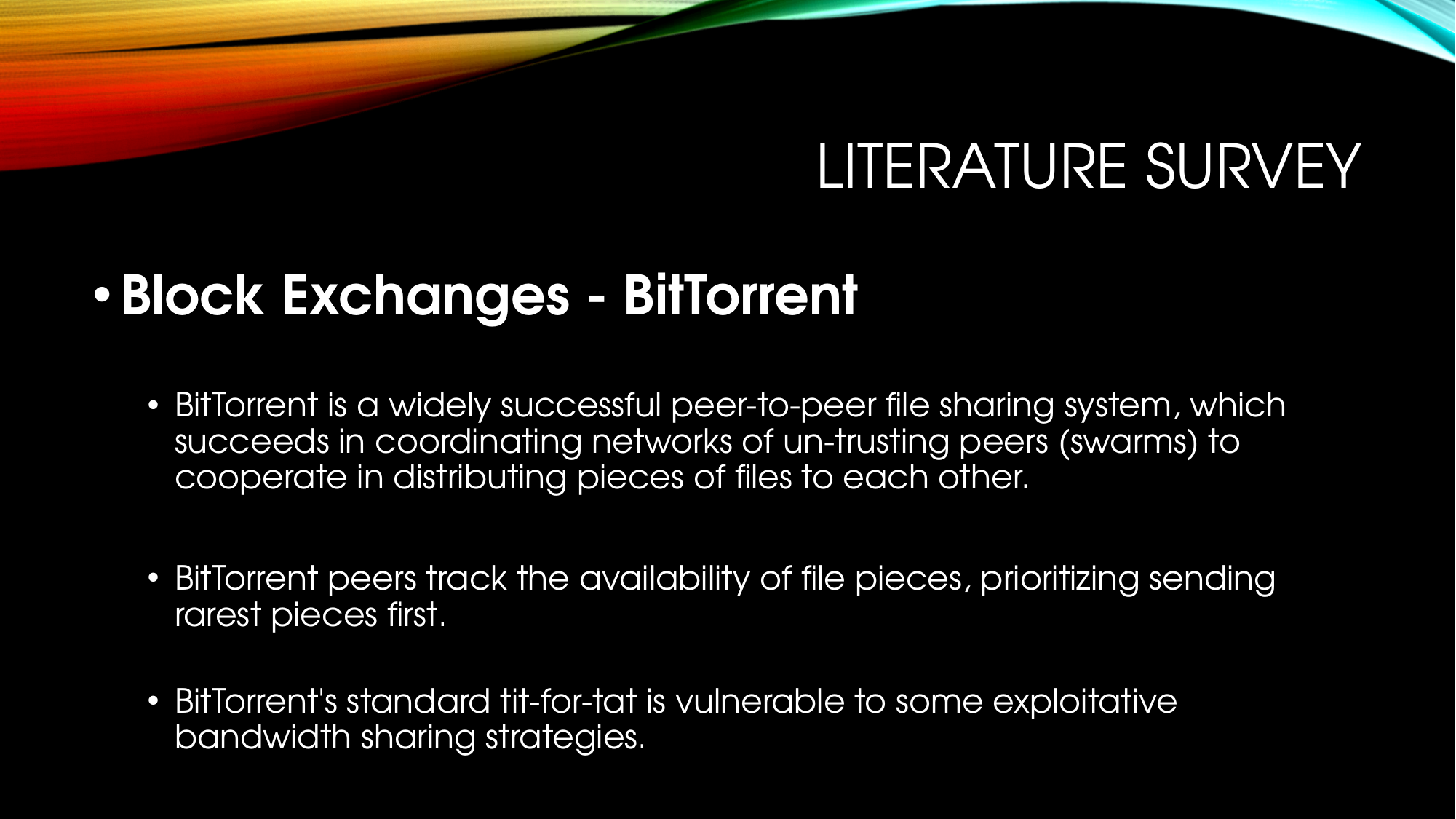

# Literature survey
Block Exchanges - BitTorrent

BitTorrent is a widely successful peer-to-peer file sharing system, which succeeds in coordinating networks of un-trusting peers (swarms) to cooperate in distributing pieces of files to each other.

BitTorrent peers track the availability of file pieces, prioritizing sending rarest pieces first.

BitTorrent's standard tit-for-tat is vulnerable to some exploitative bandwidth sharing strategies.